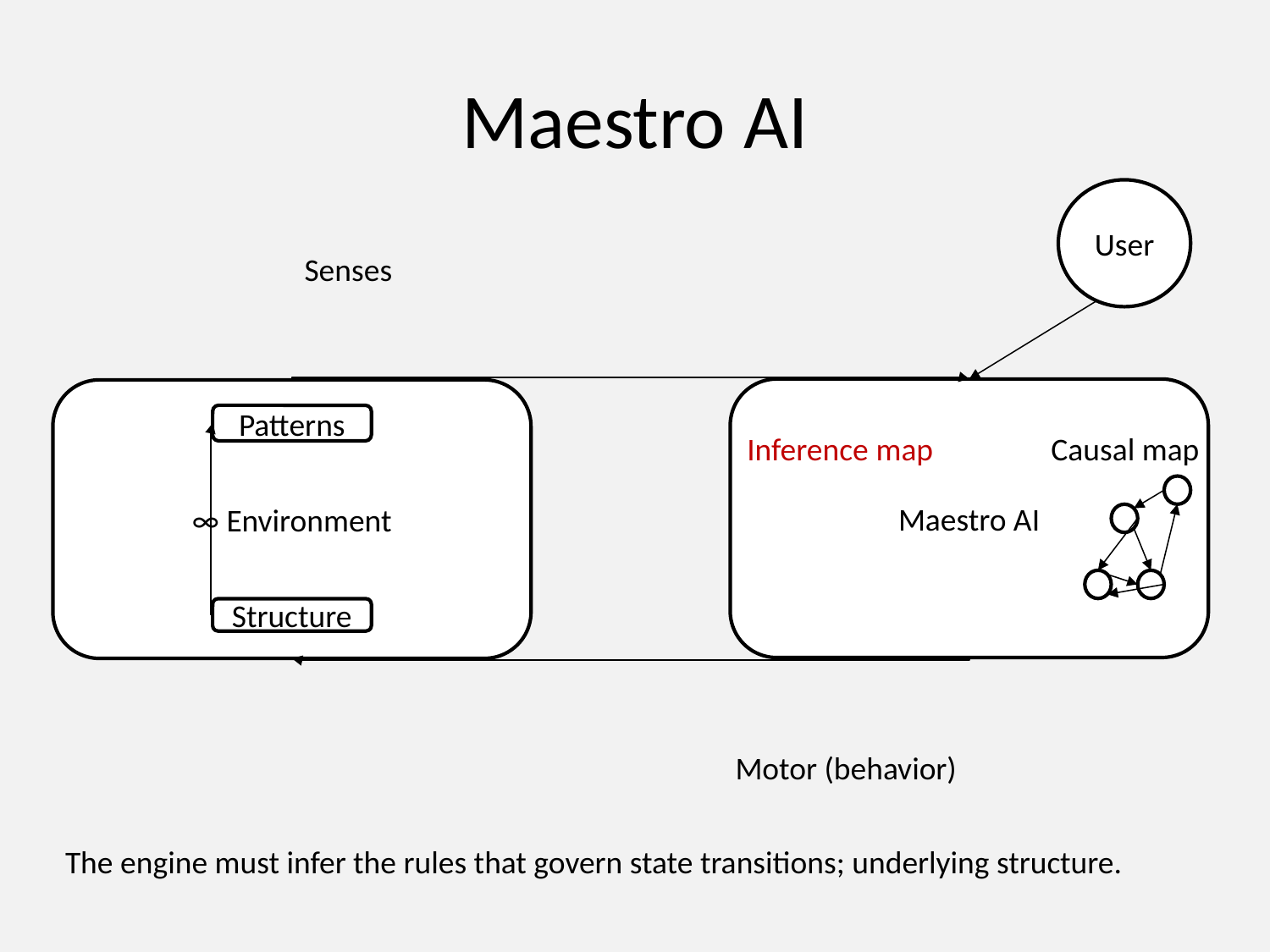

# Maestro AI
User
Senses
Maestro AI
∞ Environment
Patterns
Inference map
Causal map

Structure
Motor (behavior)
The engine must infer the rules that govern state transitions; underlying structure.